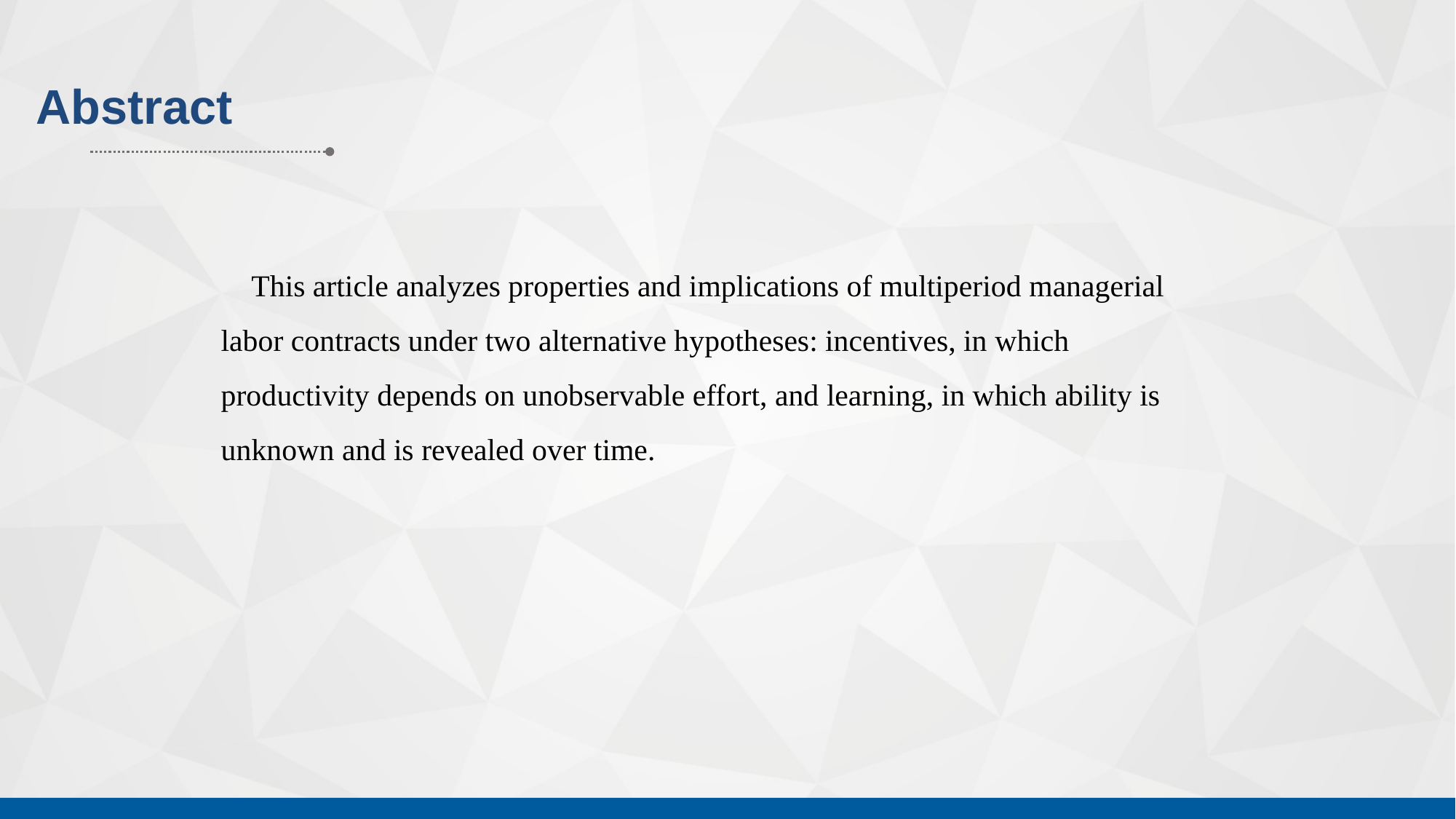

Abstract
    This article analyzes properties and implications of multiperiod managerial labor contracts under two alternative hypotheses: incentives, in which productivity depends on unobservable effort, and learning, in which ability is unknown and is revealed over time.